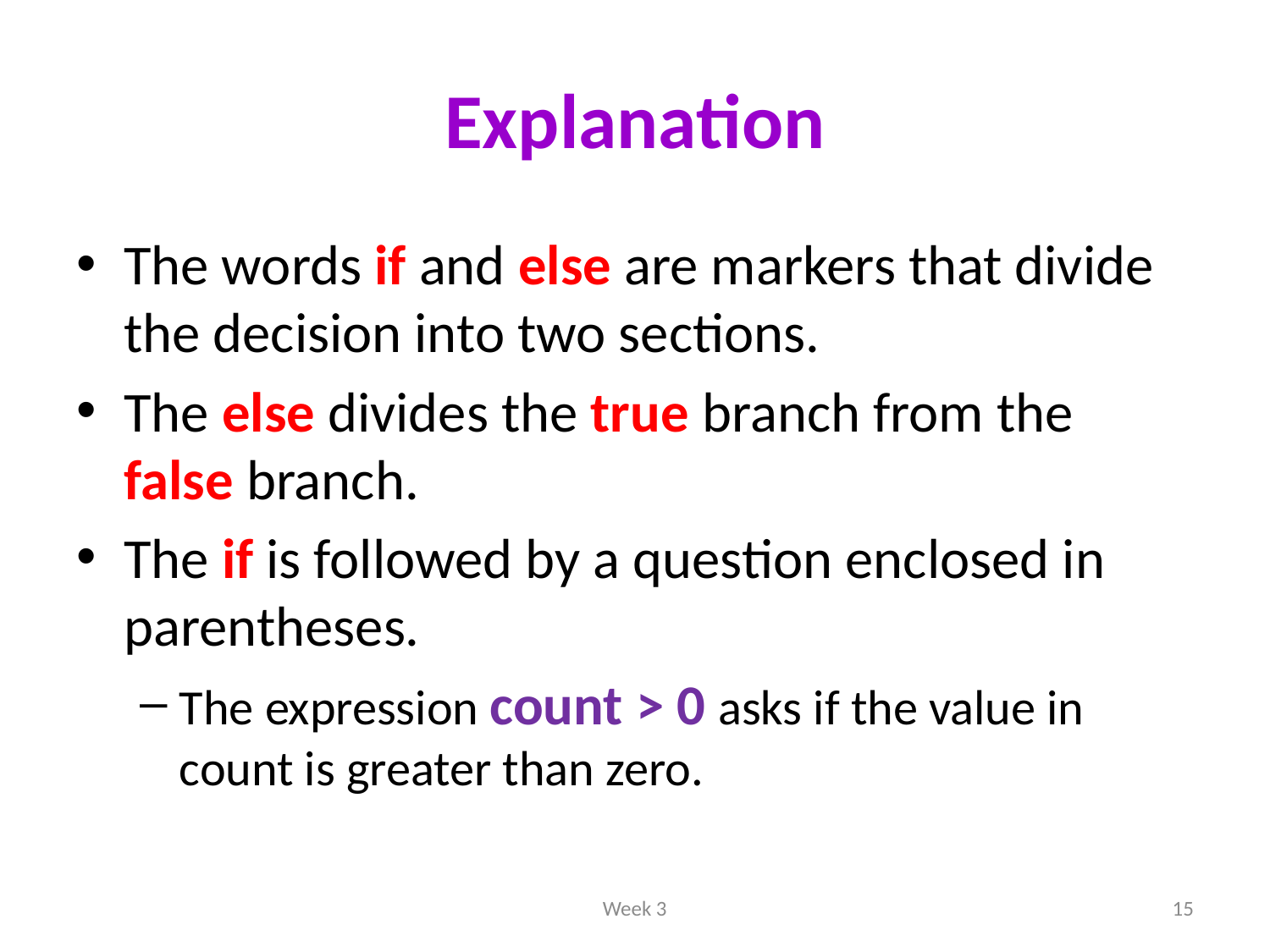

# Explanation
The words if and else are markers that divide the decision into two sections.
The else divides the true branch from the false branch.
The if is followed by a question enclosed in parentheses.
The expression count > 0 asks if the value in count is greater than zero.
Week 3
15